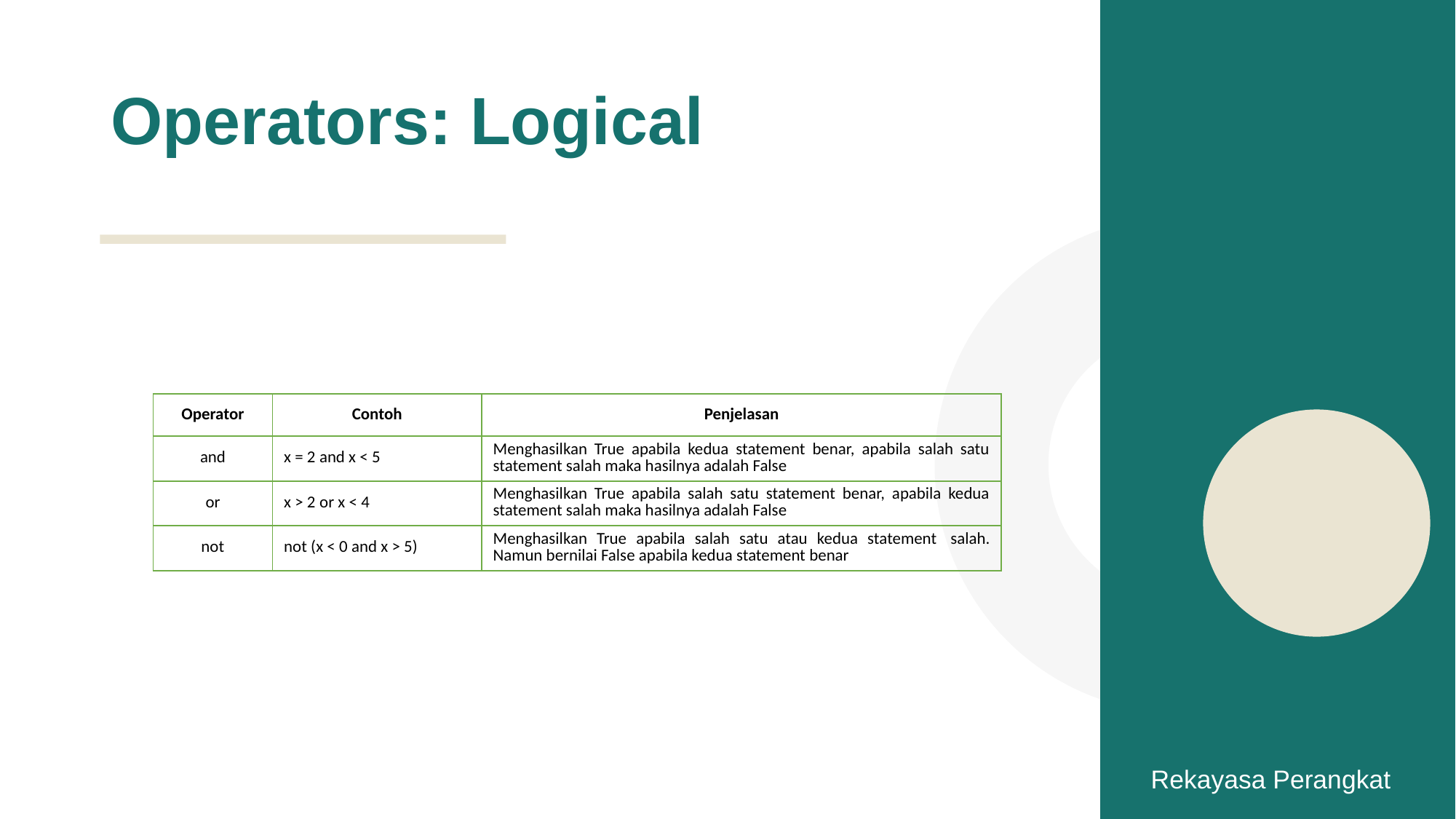

# Operators: Logical
| Operator | Contoh | Penjelasan |
| --- | --- | --- |
| and | x = 2 and x < 5 | Menghasilkan True apabila kedua statement benar, apabila salah satu statement salah maka hasilnya adalah False |
| or | x > 2 or x < 4 | Menghasilkan True apabila salah satu statement benar, apabila kedua statement salah maka hasilnya adalah False |
| not | not (x < 0 and x > 5) | Menghasilkan True apabila salah satu atau kedua statement  salah. Namun bernilai False apabila kedua statement benar |